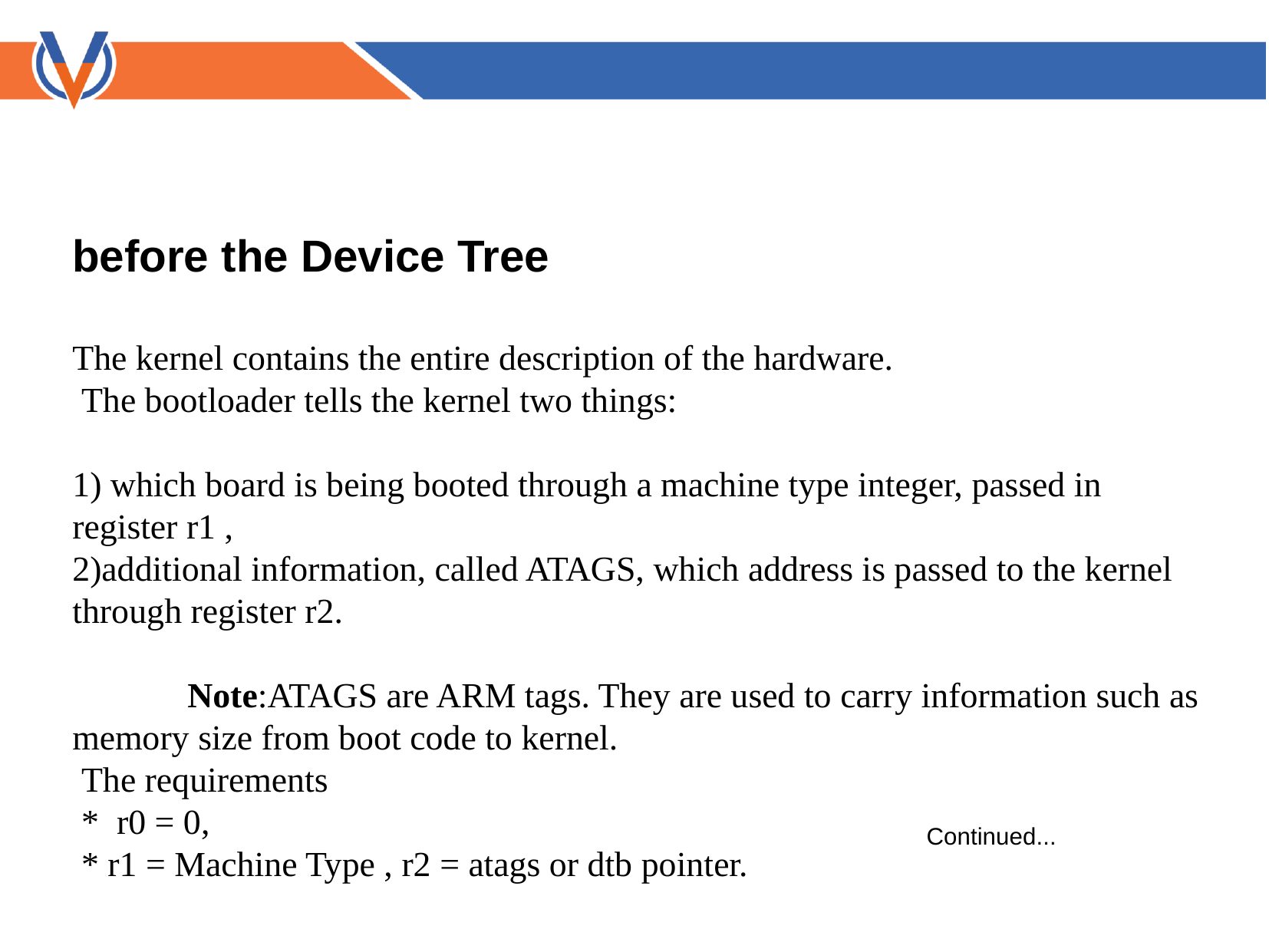

before the Device Tree

The kernel contains the entire description of the hardware.
 The bootloader tells the kernel two things:

1) which board is being booted through a machine type integer, passed in register r1 ,
2)additional information, called ATAGS, which address is passed to the kernel through register r2.

	Note:ATAGS are ARM tags. They are used to carry information such as memory size from boot code to kernel.
 The requirements
 *  r0 = 0,
 * r1 = Machine Type , r2 = atags or dtb pointer.

Continued...